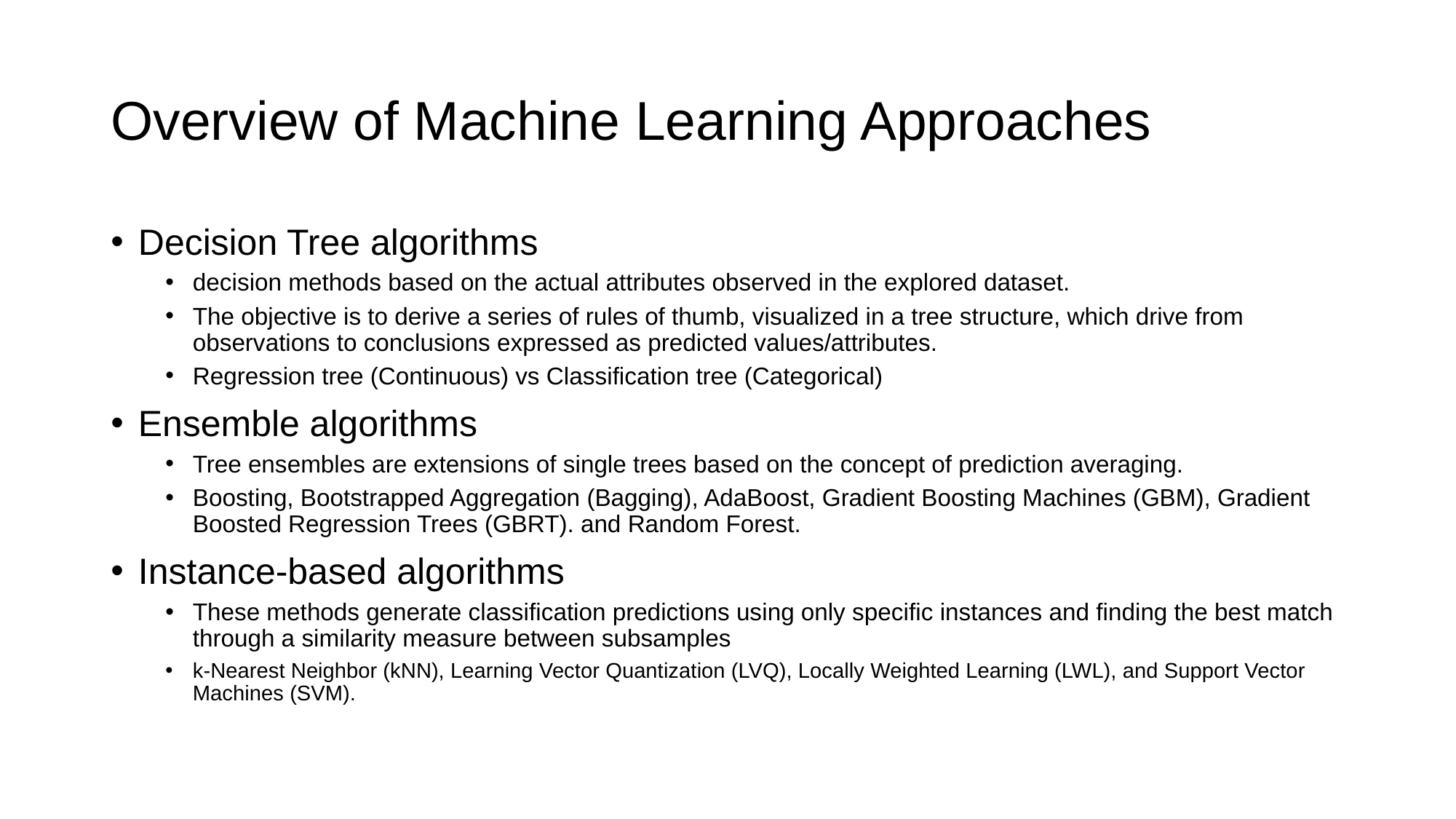

# Overview of Machine Learning Approaches
Decision Tree algorithms
decision methods based on the actual attributes observed in the explored dataset.
The objective is to derive a series of rules of thumb, visualized in a tree structure, which drive from observations to conclusions expressed as predicted values/attributes.
Regression tree (Continuous) vs Classification tree (Categorical)
Ensemble algorithms
Tree ensembles are extensions of single trees based on the concept of prediction averaging.
Boosting, Bootstrapped Aggregation (Bagging), AdaBoost, Gradient Boosting Machines (GBM), Gradient Boosted Regression Trees (GBRT). and Random Forest.
Instance-based algorithms
These methods generate classification predictions using only specific instances and finding the best match through a similarity measure between subsamples
k-Nearest Neighbor (kNN), Learning Vector Quantization (LVQ), Locally Weighted Learning (LWL), and Support Vector Machines (SVM).